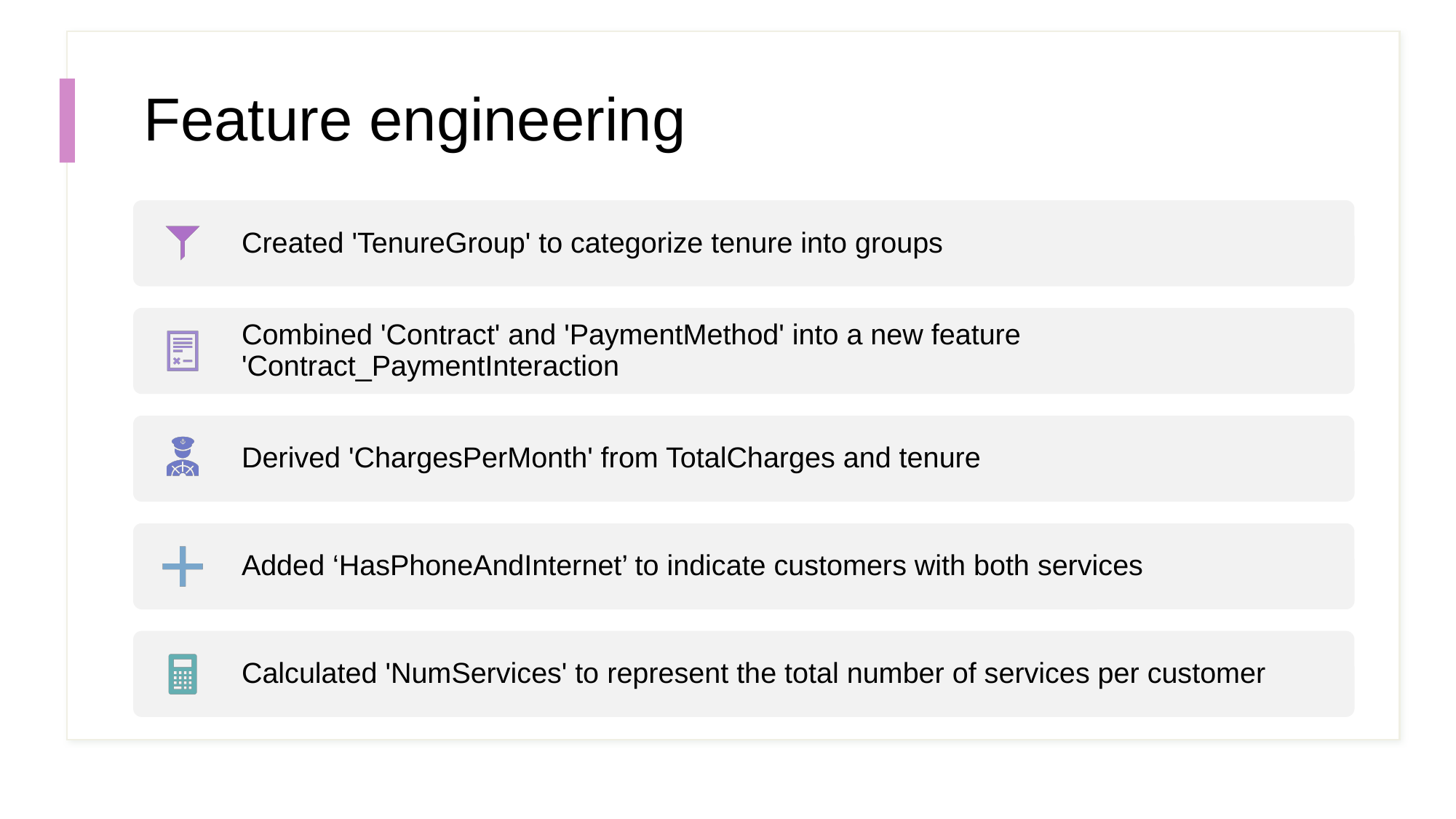

# Feature engineering

Created 'TenureGroup' to categorize tenure into groups
Combined 'Contract' and 'PaymentMethod' into a new feature 'Contract_PaymentInteraction
Derived 'ChargesPerMonth' from TotalCharges and tenure
Added ‘HasPhoneAndInternet’ to indicate customers with both services
Calculated 'NumServices' to represent the total number of services per customer